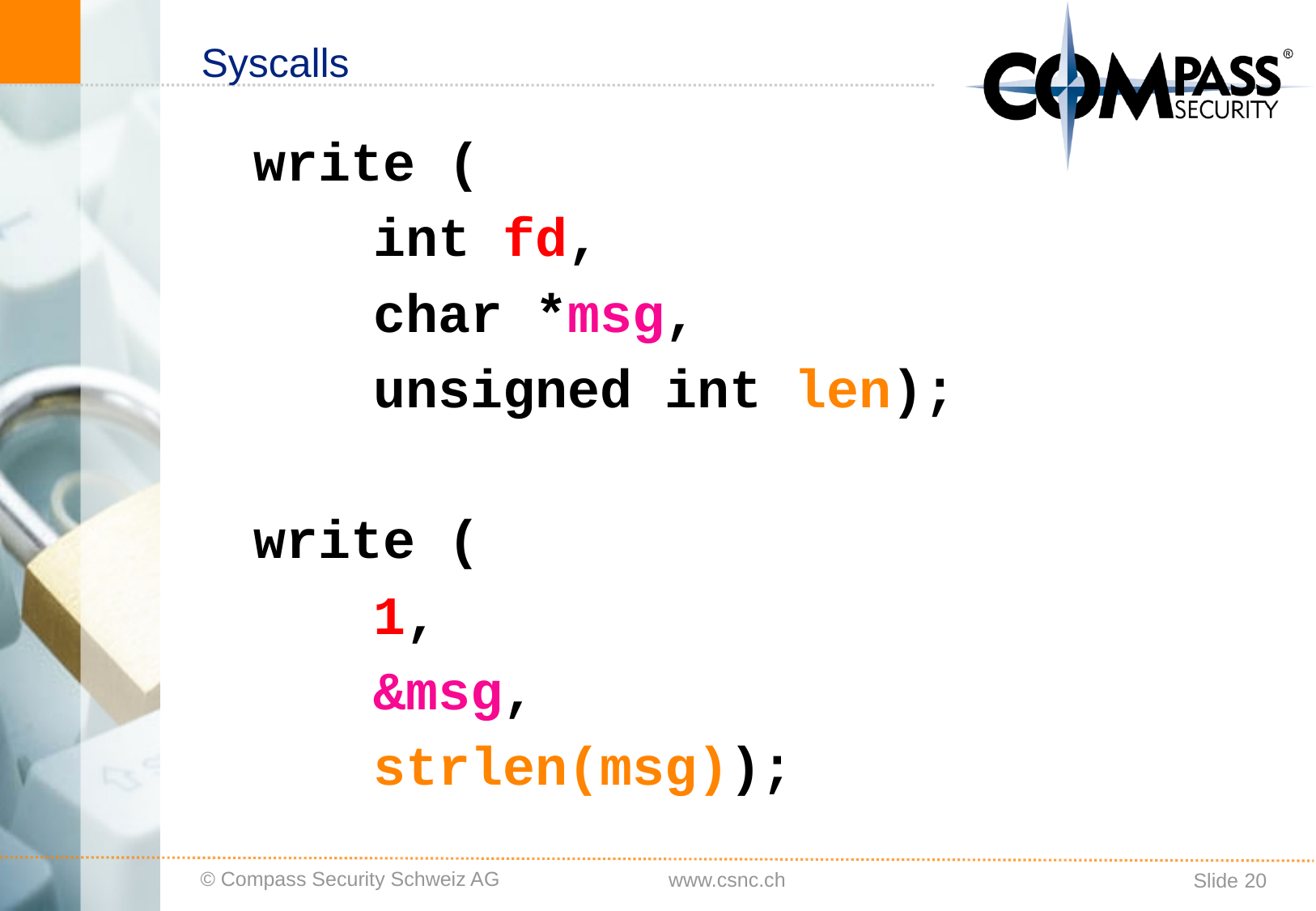

# Syscalls
write (
	int fd,
	char *msg,
	unsigned int len);

write (
	1,
	&msg,
	strlen(msg));